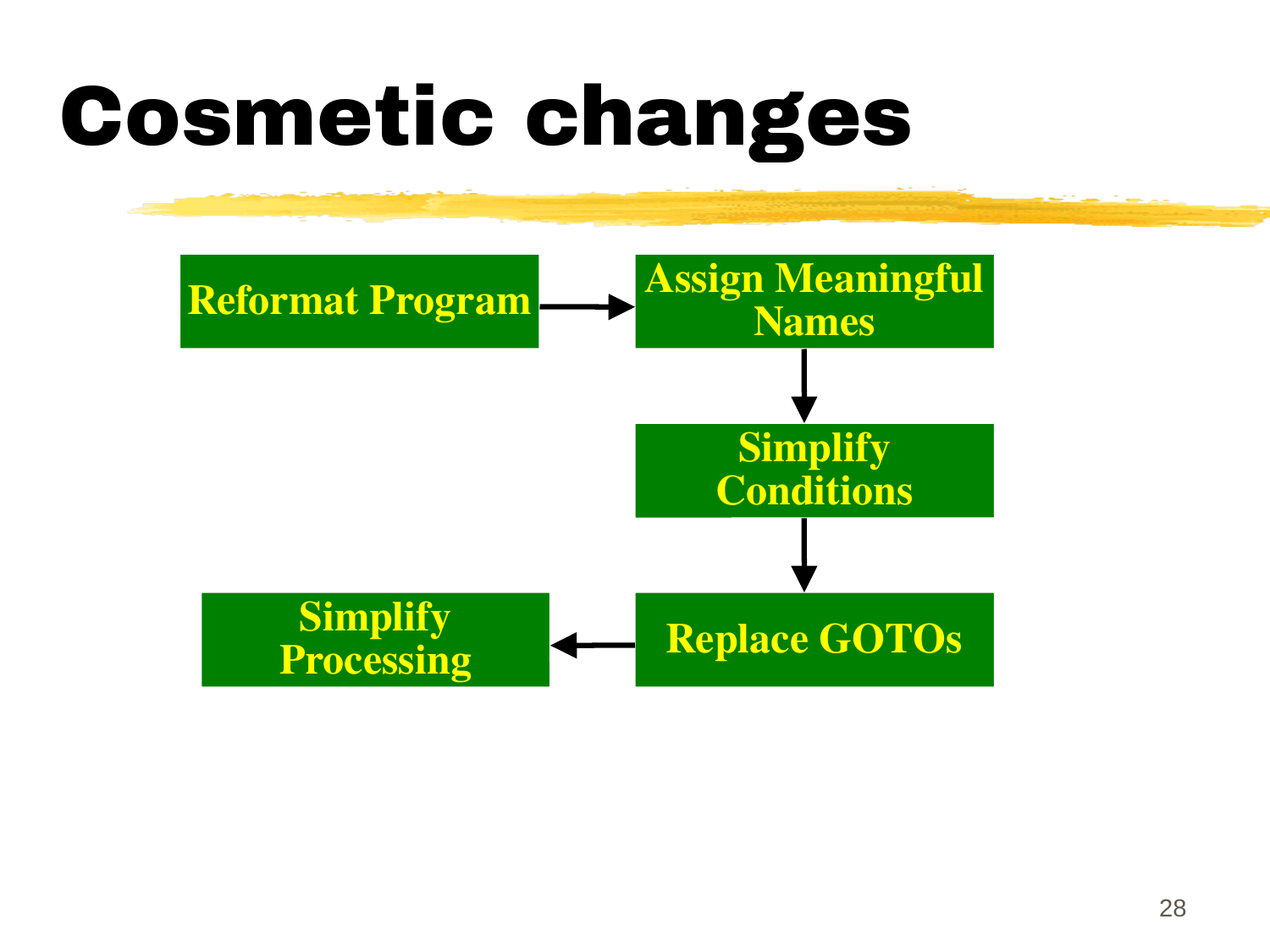

# Cosmetic changes
Reformat Program
Assign Meaningful
Names

Simplify Conditions

Simplify Processing
Replace GOTOs

28